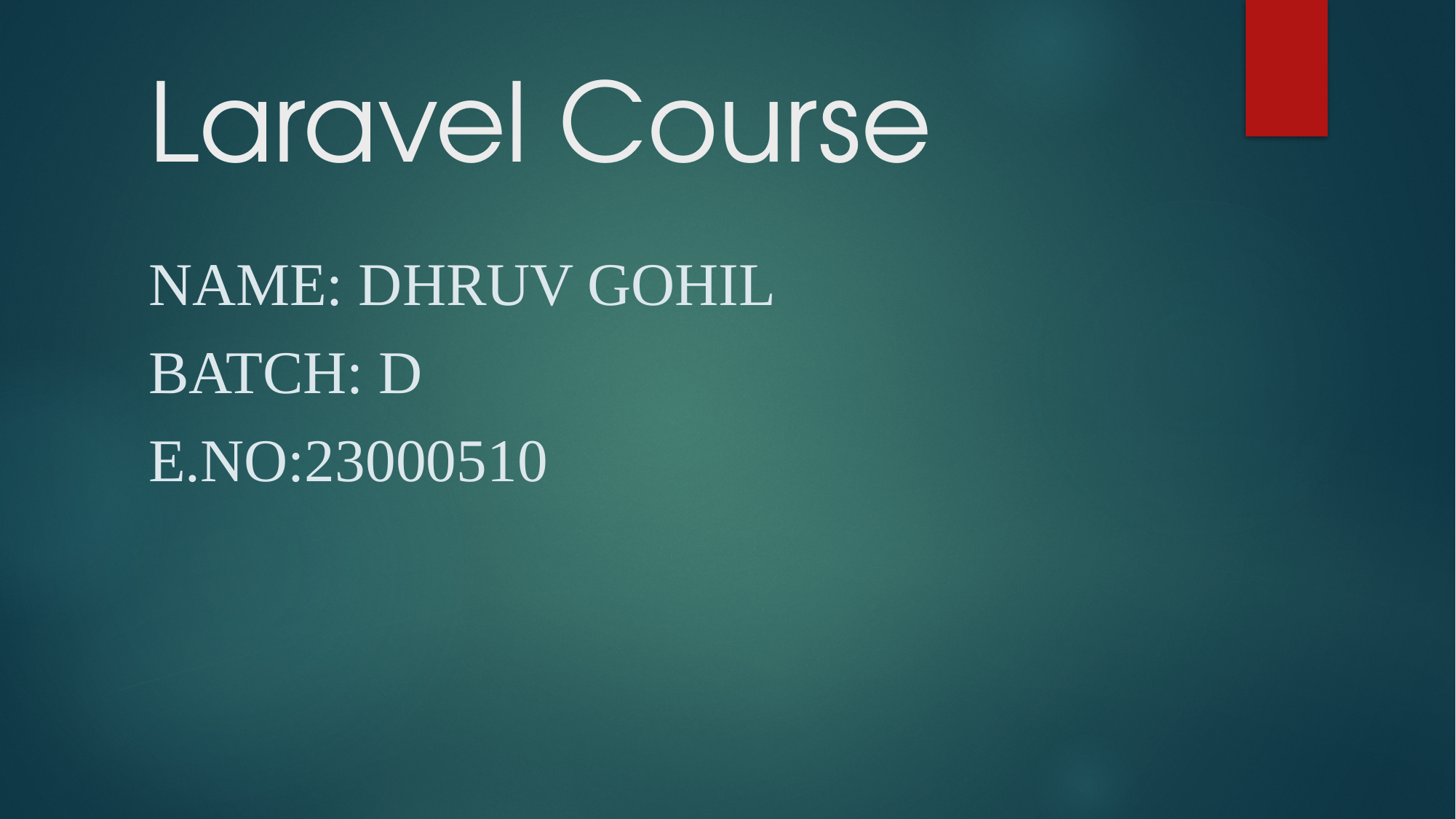

# Laravel Course
Name: Dhruv Gohil
Batch: D
E.no:23000510